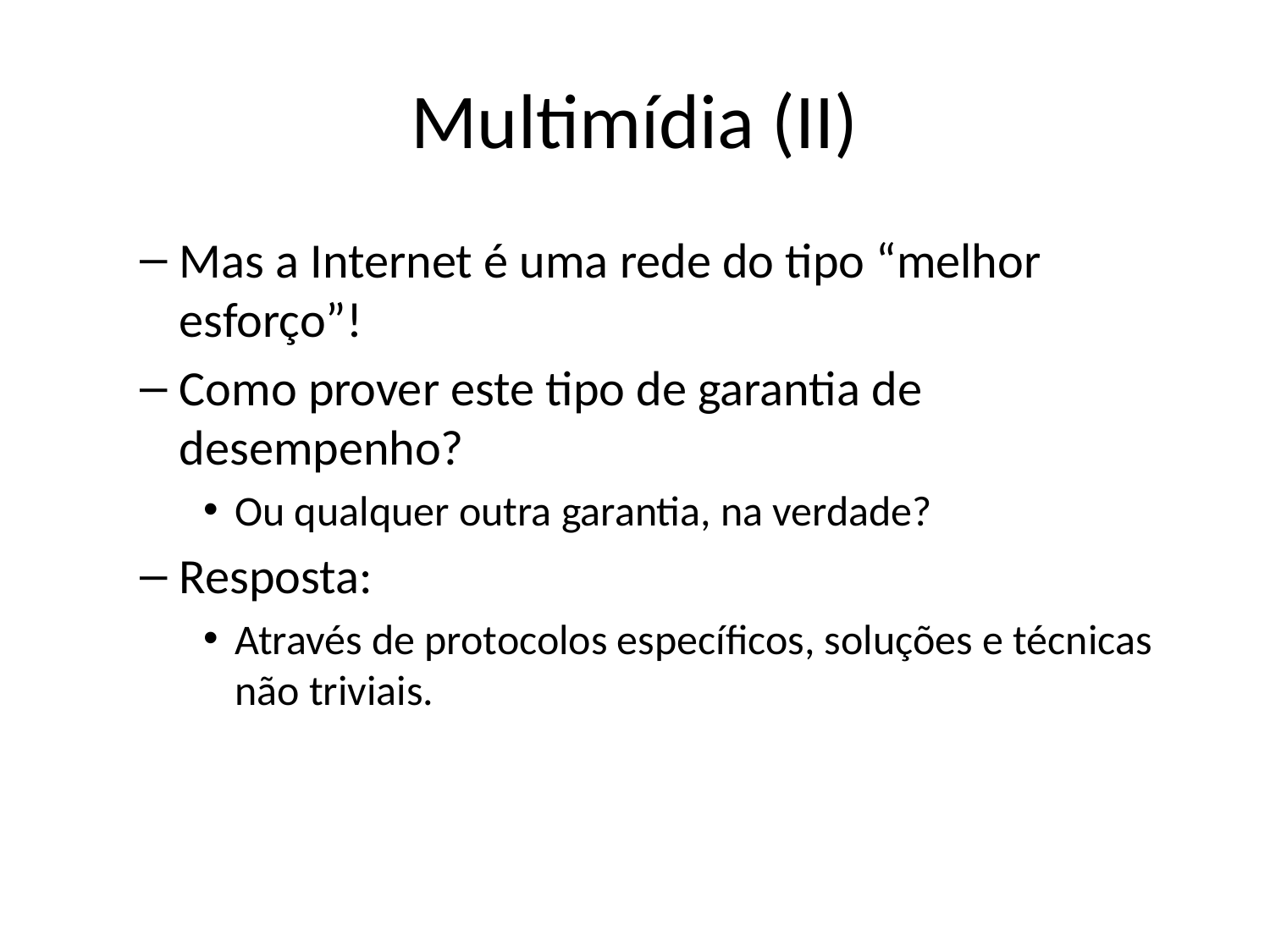

# Multimídia (II)
Mas a Internet é uma rede do tipo “melhor esforço”!
Como prover este tipo de garantia de desempenho?
Ou qualquer outra garantia, na verdade?
Resposta:
Através de protocolos específicos, soluções e técnicas não triviais.